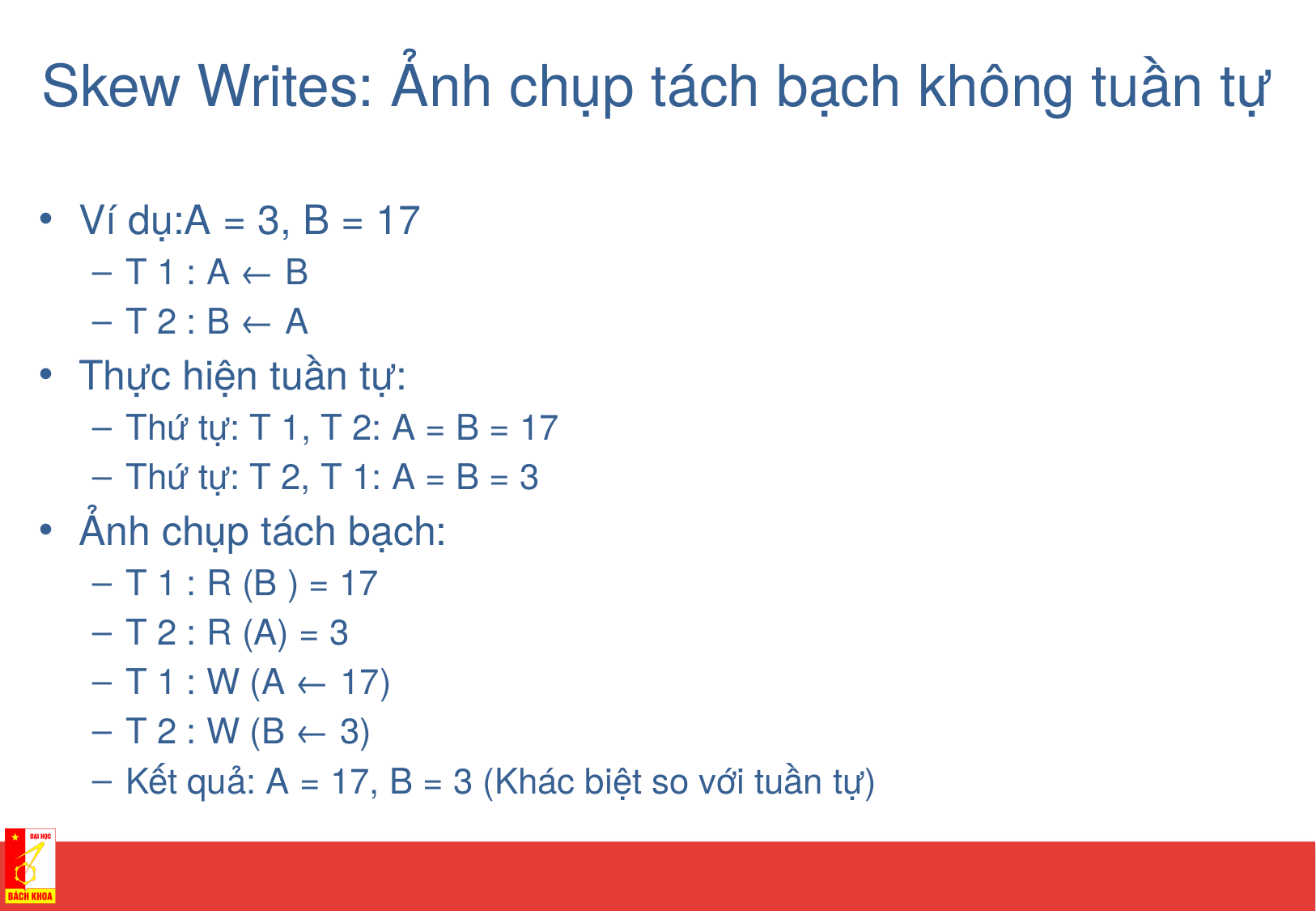

# Skew Writes: Ảnh chụp tách bạch không tuần tự
Ví dụ:A = 3, B = 17
T 1 : A ← B
T 2 : B ← A
Thực hiện tuần tự:
Thứ tự: T 1, T 2: A = B = 17
Thứ tự: T 2, T 1: A = B = 3
Ảnh chụp tách bạch:
T 1 : R (B ) = 17
T 2 : R (A) = 3
T 1 : W (A ← 17)
T 2 : W (B ← 3)
Kết quả: A = 17, B = 3 (Khác biệt so với tuần tự)